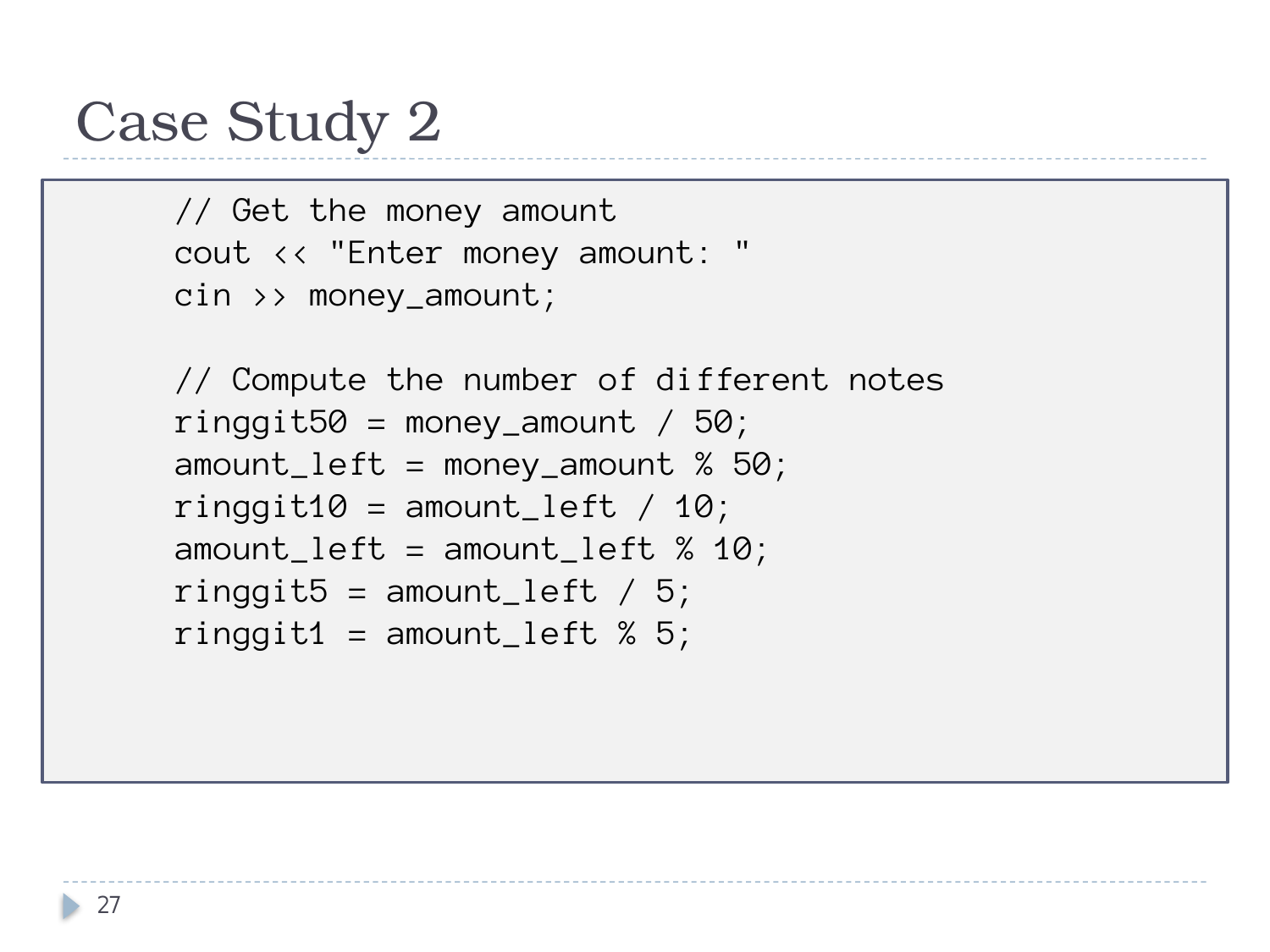

# Case Study 2
	// Get the money amount
	cout << "Enter money amount: "
	cin >> money_amount;

	// Compute the number of different notes
	ringgit50 = money_amount / 50;
	amount_left = money_amount % 50;
	ringgit10 = amount_left / 10;
	amount_left = amount_left % 10;
	ringgit5 = amount_left / 5;
	ringgit1 = amount_left % 5;

27